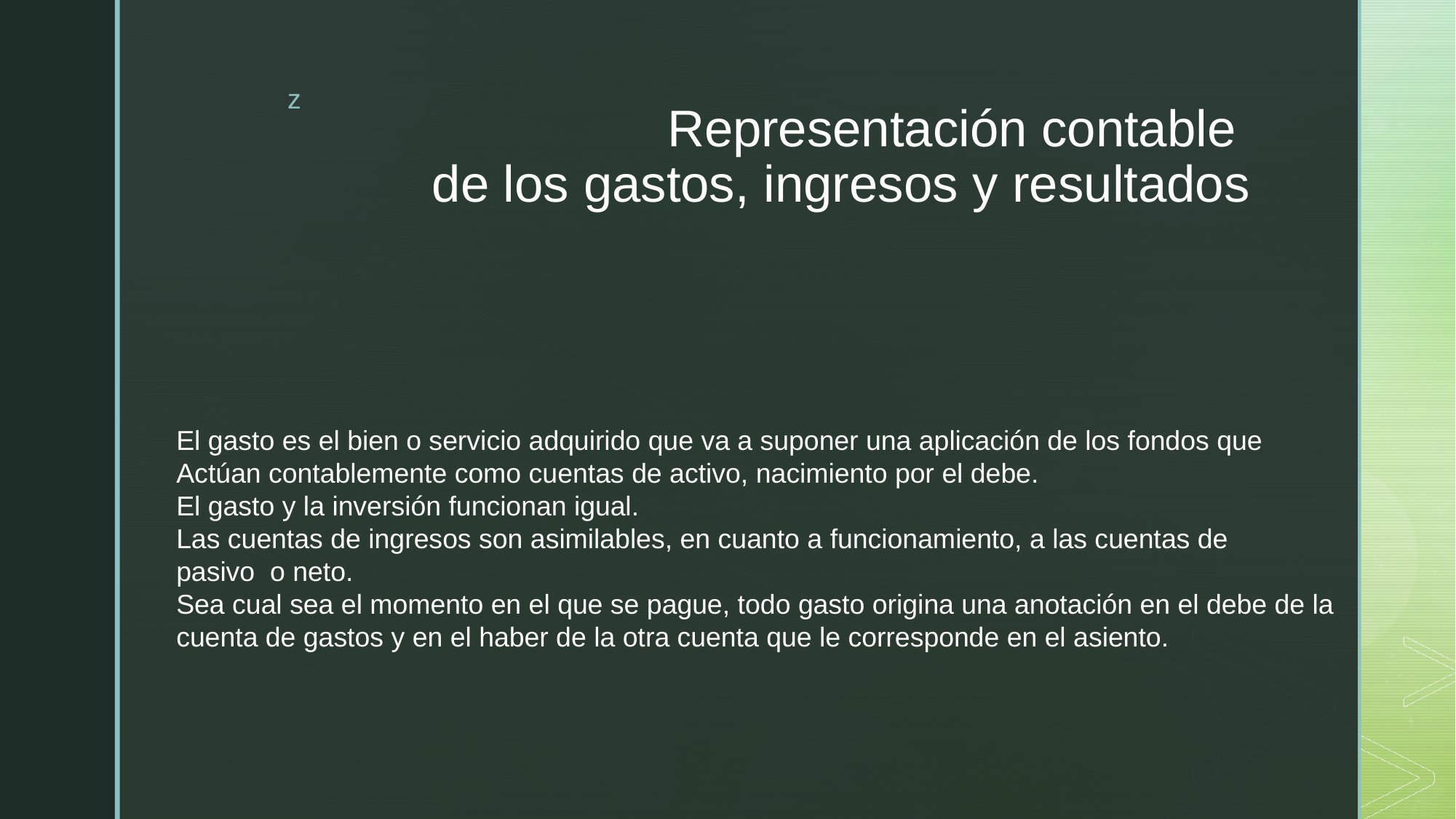

# Representación contable de los gastos, ingresos y resultados
El gasto es el bien o servicio adquirido que va a suponer una aplicación de los fondos que
Actúan contablemente como cuentas de activo, nacimiento por el debe.
El gasto y la inversión funcionan igual.
Las cuentas de ingresos son asimilables, en cuanto a funcionamiento, a las cuentas de
pasivo  o neto.
Sea cual sea el momento en el que se pague, todo gasto origina una anotación en el debe de la
cuenta de gastos y en el haber de la otra cuenta que le corresponde en el asiento.